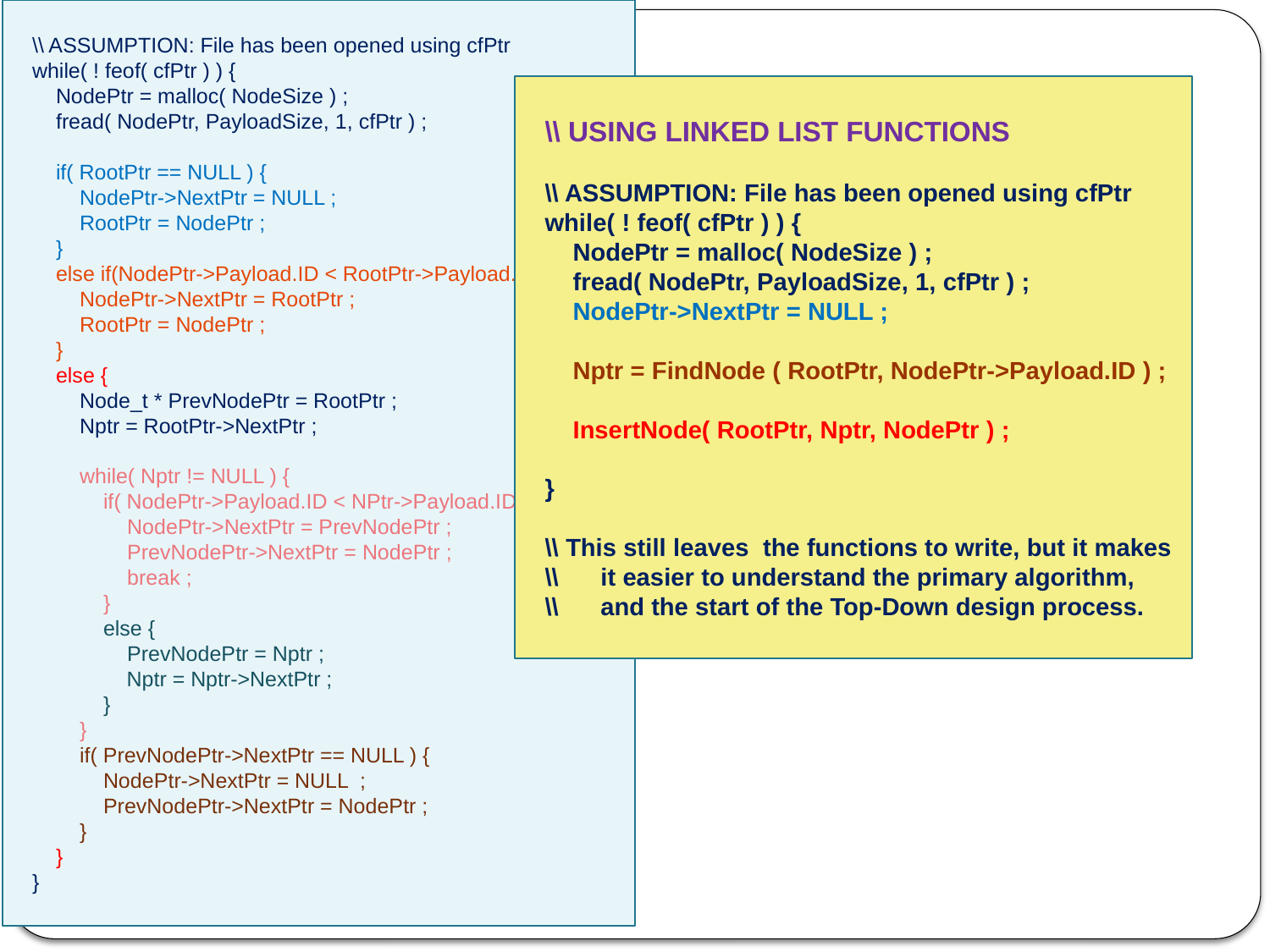

\\ ASSUMPTION: File has been opened using cfPtr
while( ! feof( cfPtr ) ) {
    NodePtr = malloc( NodeSize ) ;
    fread( NodePtr, PayloadSize, 1, cfPtr ) ;

    if( RootPtr == NULL ) {
        NodePtr->NextPtr = NULL ;
        RootPtr = NodePtr ;
    }
    else if(NodePtr->Payload.ID < RootPtr->Payload.ID ) {
        NodePtr->NextPtr = RootPtr ;
        RootPtr = NodePtr ;
    }
    else {
        Node_t * PrevNodePtr = RootPtr ;
        Nptr = RootPtr->NextPtr ;

        while( Nptr != NULL ) {
            if( NodePtr->Payload.ID < NPtr->Payload.ID ) {
                NodePtr->NextPtr = PrevNodePtr ;
                PrevNodePtr->NextPtr = NodePtr ;
                break ;
            }
            else {
                PrevNodePtr = Nptr ;
                Nptr = Nptr->NextPtr ;
            }
        }
        if( PrevNodePtr->NextPtr == NULL ) {
            NodePtr->NextPtr = NULL  ;
            PrevNodePtr->NextPtr = NodePtr ;
        }
    }
}
# Linked lists
\\ USING LINKED LIST FUNCTIONS

\\ ASSUMPTION: File has been opened using cfPtr
while( ! feof( cfPtr ) ) {
    NodePtr = malloc( NodeSize ) ;
    fread( NodePtr, PayloadSize, 1, cfPtr ) ;
    NodePtr->NextPtr = NULL ;

    Nptr = FindNode ( RootPtr, NodePtr->Payload.ID ) ;

    InsertNode( RootPtr, Nptr, NodePtr ) ;

}

\\ This still leaves  the functions to write, but it makes
\\      it easier to understand the primary algorithm,
\\      and the start of the Top-Down design process.